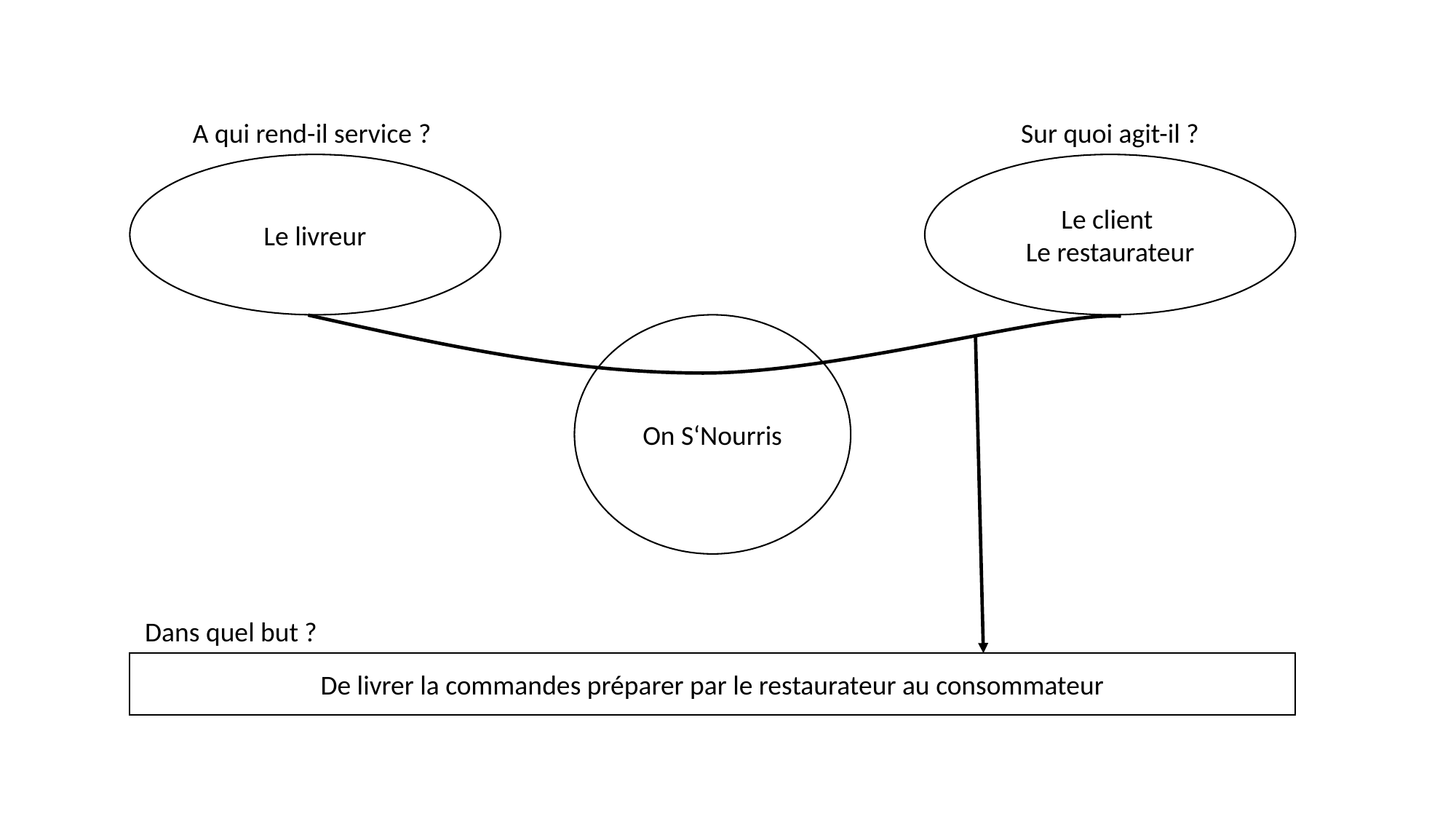

A qui rend-il service ?
Sur quoi agit-il ?
Le livreur
Le client
Le restaurateur
On S‘Nourris

Dans quel but ?
De livrer la commandes préparer par le restaurateur au consommateur